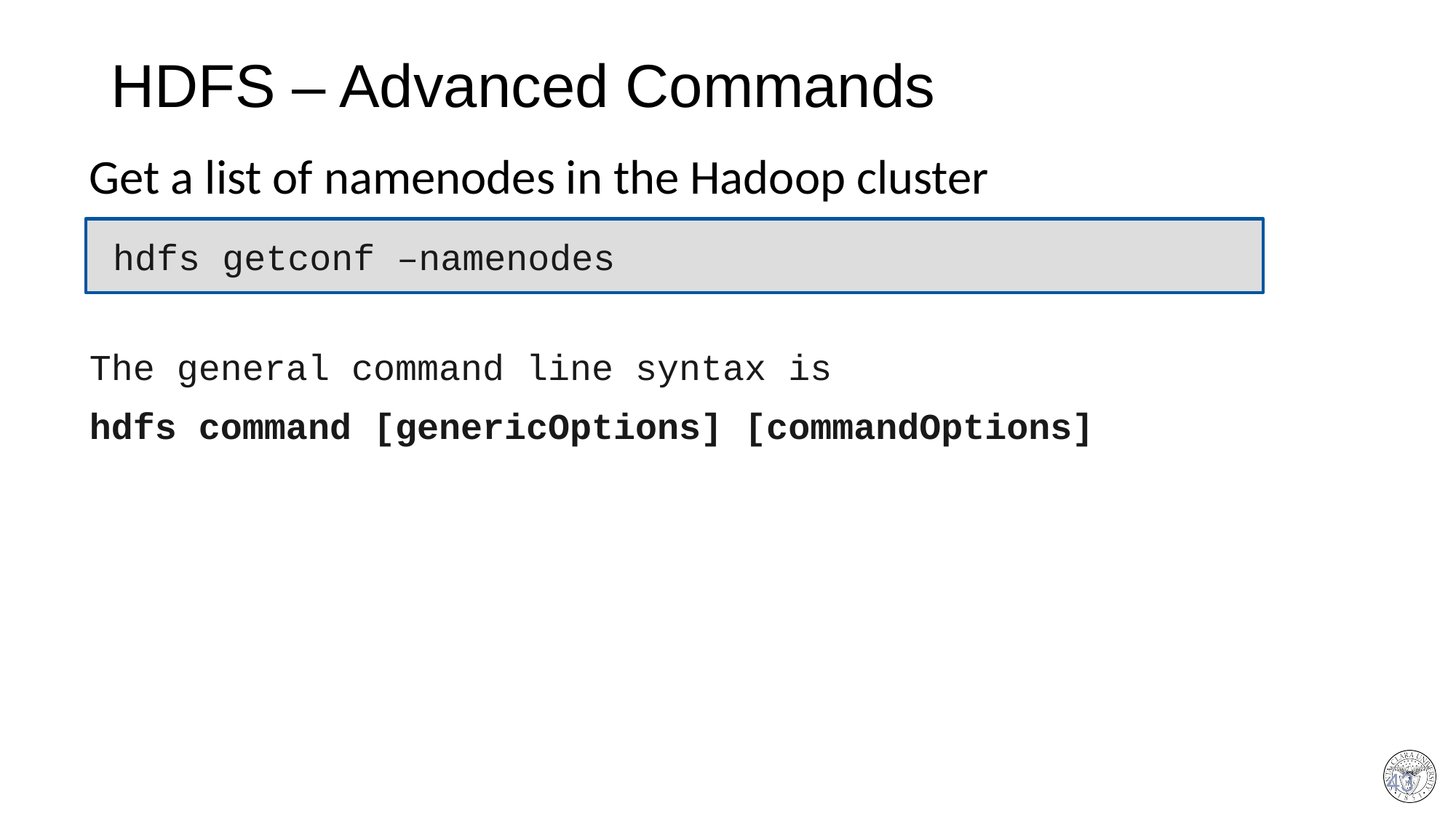

# HDFS – Advanced Commands
Get a list of namenodes in the Hadoop cluster

The general command line syntax is
hdfs command [genericOptions] [commandOptions]
hdfs getconf –namenodes
43